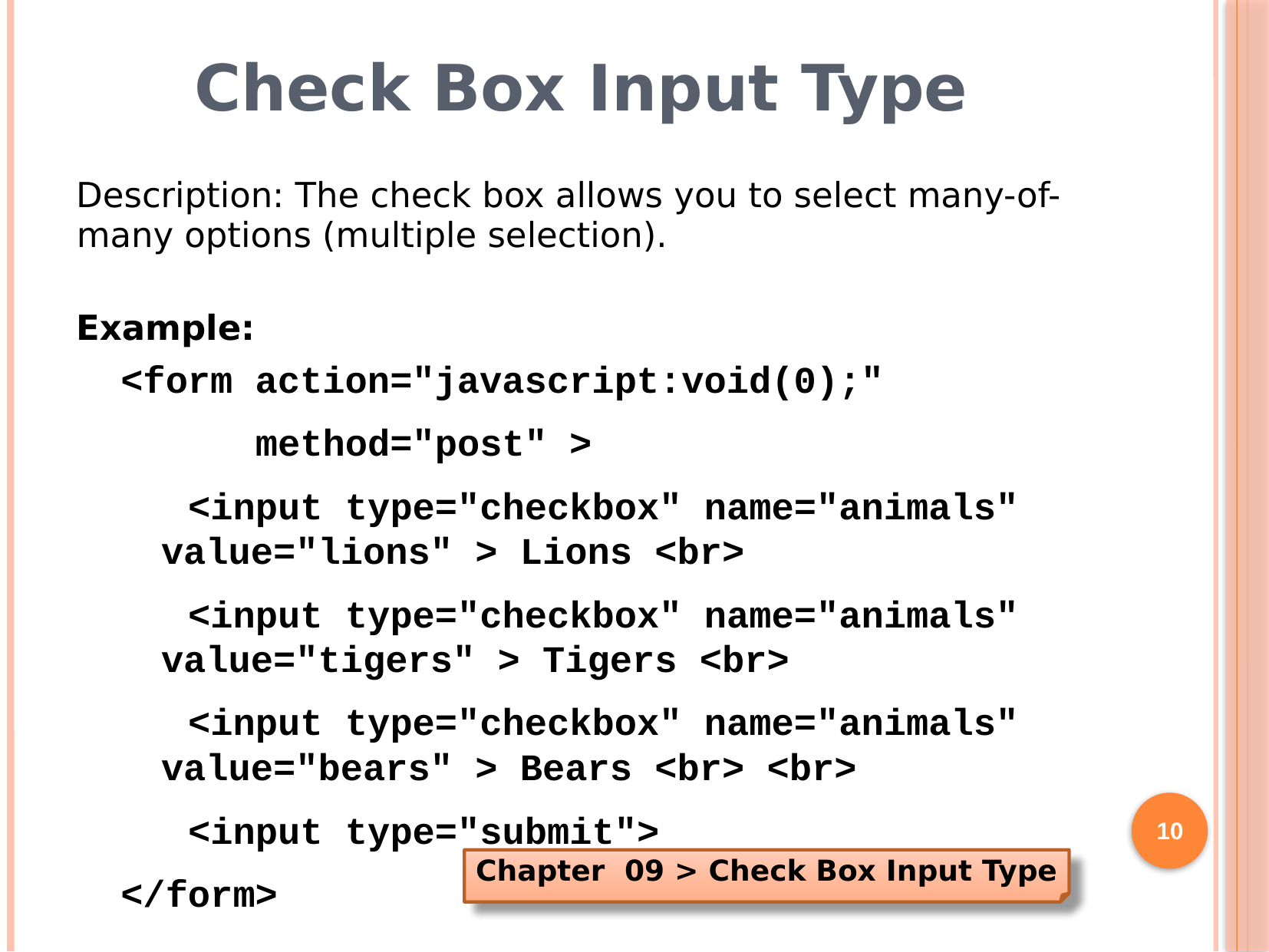

# Check Box Input Type
Description: The check box allows you to select many-of-many options (multiple selection).

Example:
<form action="javascript:void(0);"
      method="post" >
   <input type="checkbox" name="animals" value="lions" > Lions <br>
   <input type="checkbox" name="animals" value="tigers" > Tigers <br>
   <input type="checkbox" name="animals" value="bears" > Bears <br> <br>
   <input type="submit">
</form>
10
Chapter  09 > Check Box Input Type